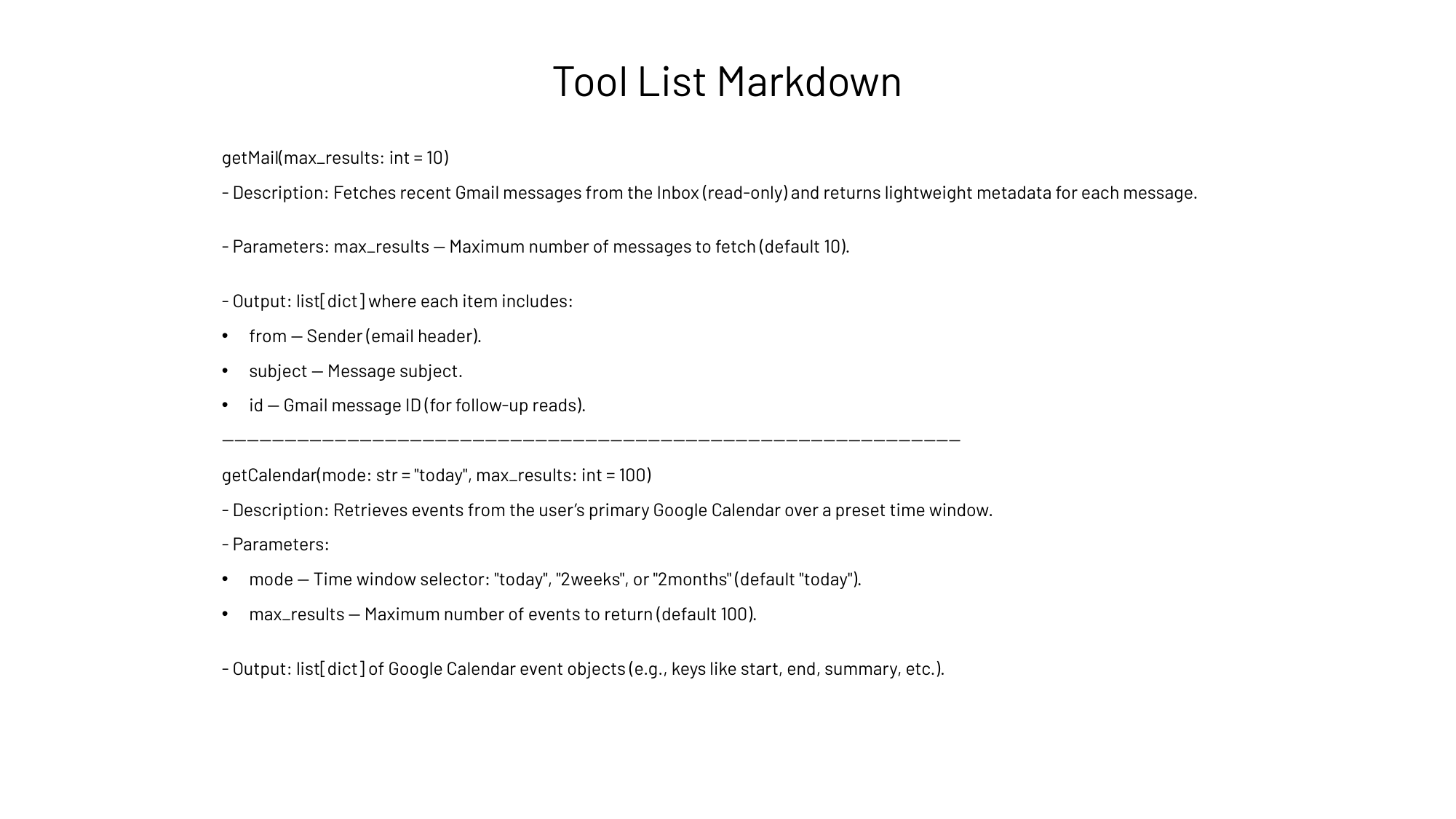

Tool List Markdown
getMail(max_results: int = 10)
- Description: Fetches recent Gmail messages from the Inbox (read-only) and returns lightweight metadata for each message.
- Parameters: max_results — Maximum number of messages to fetch (default 10).
- Output: list[dict] where each item includes:
from — Sender (email header).
subject — Message subject.
id — Gmail message ID (for follow-up reads).
----------------------------------------------------------------------------------------------------------------------
getCalendar(mode: str = "today", max_results: int = 100)
- Description: Retrieves events from the user’s primary Google Calendar over a preset time window.
- Parameters:
mode — Time window selector: "today", "2weeks", or "2months" (default "today").
max_results — Maximum number of events to return (default 100).
- Output: list[dict] of Google Calendar event objects (e.g., keys like start, end, summary, etc.).